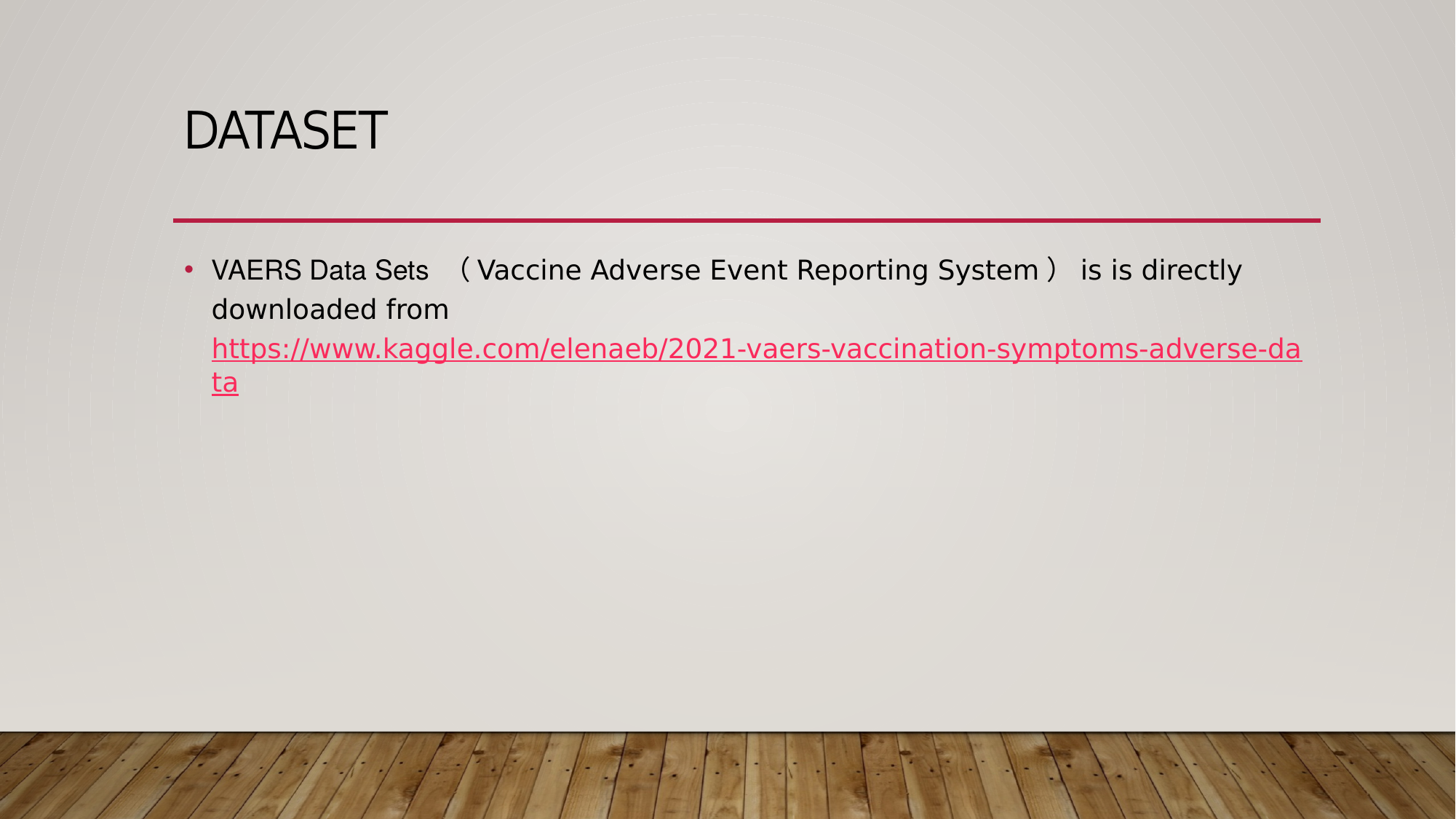

# Dataset
VAERS Data Sets （Vaccine Adverse Event Reporting System）is is directly downloaded from https://www.kaggle.com/elenaeb/2021-vaers-vaccination-symptoms-adverse-data